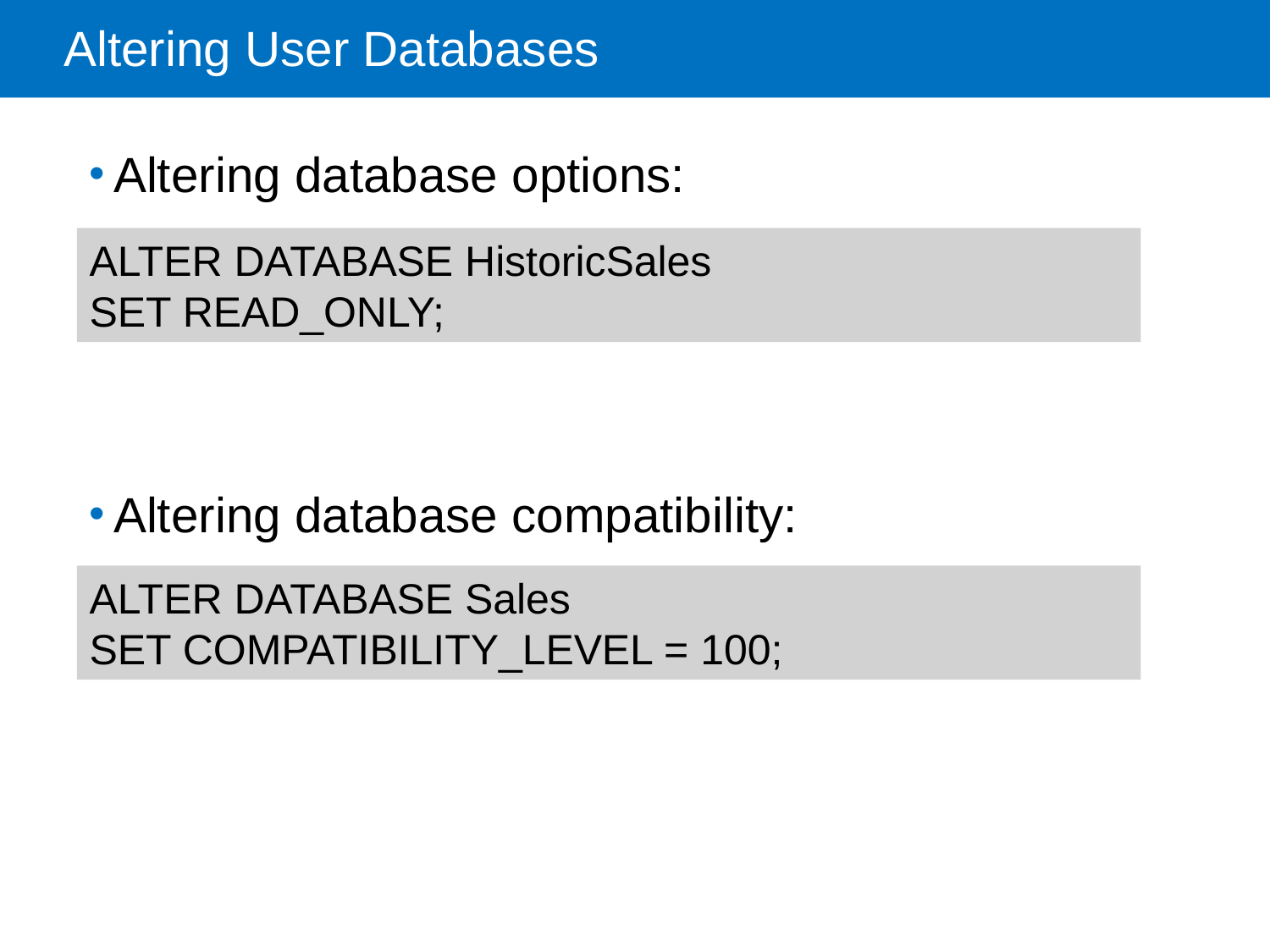

# Altering User Databases
Altering database options:

Altering database compatibility:

ALTER DATABASE HistoricSales
SET READ_ONLY;
ALTER DATABASE Sales
SET COMPATIBILITY_LEVEL = 100;